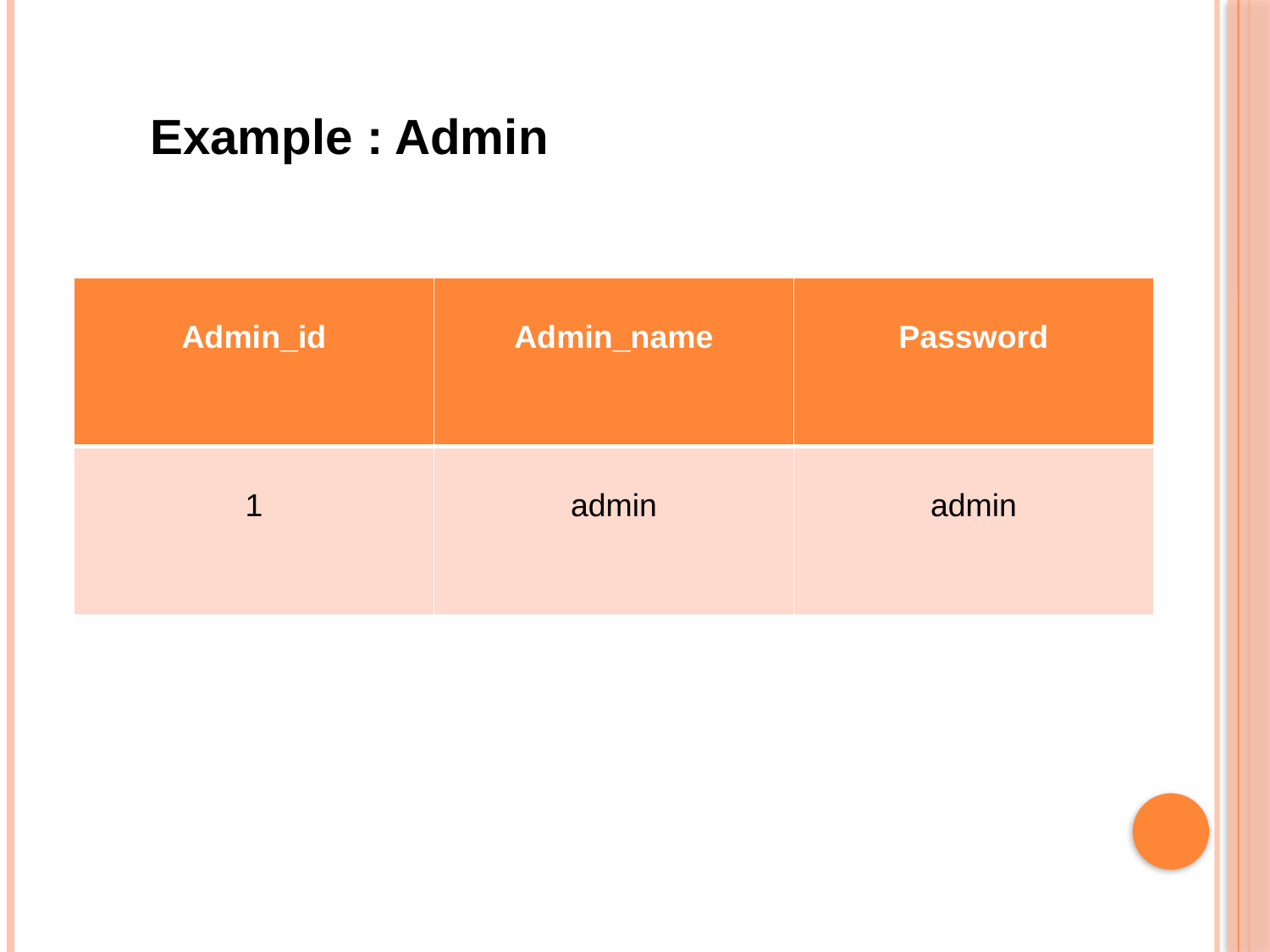

Example : Admin
| Admin\_id | Admin\_name | Password |
| --- | --- | --- |
| 1 | admin | admin |